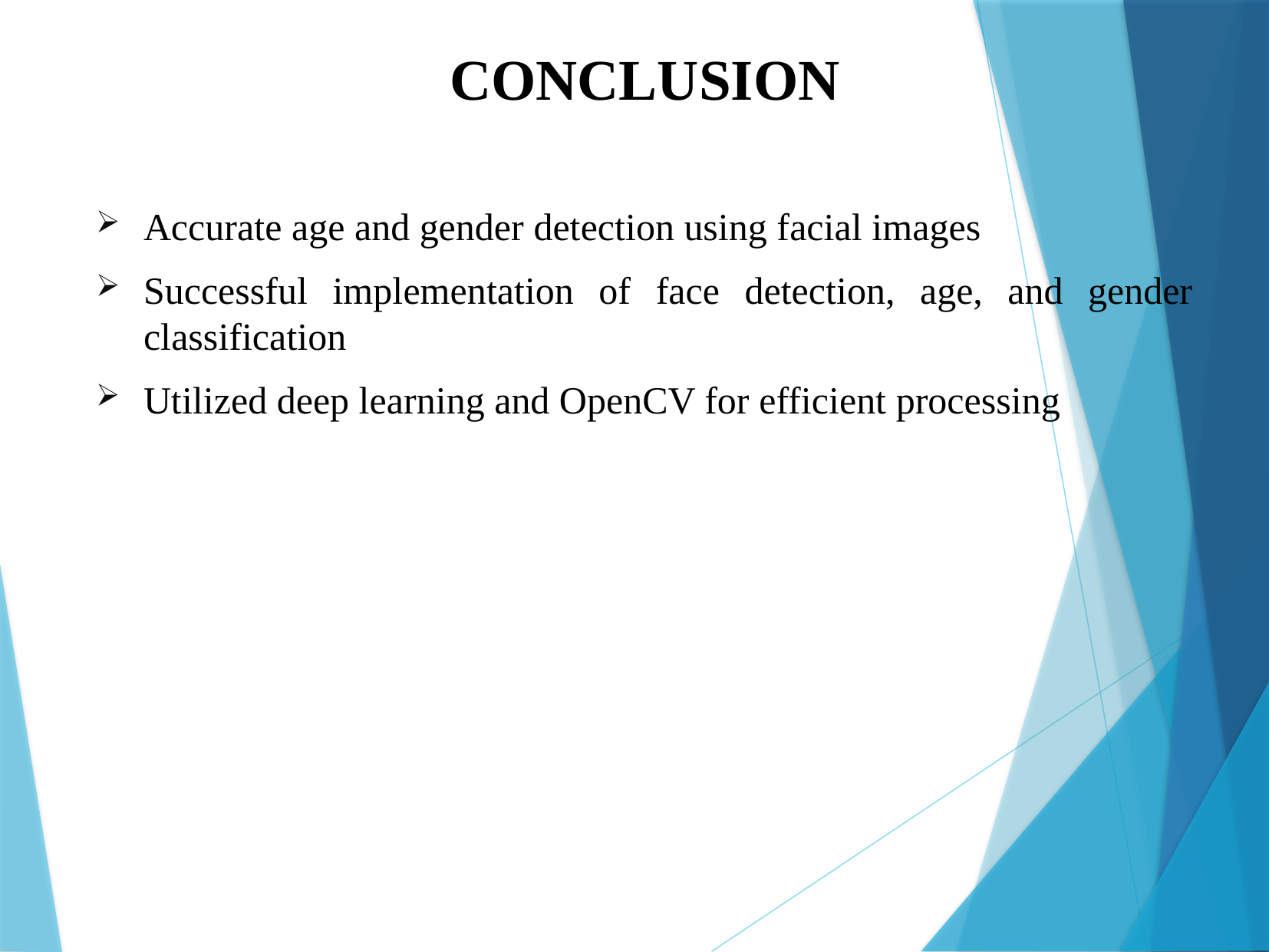

# CONCLUSION

Accurate age and gender detection using facial images
Successful implementation of face detection, age, and gender classification
Utilized deep learning and OpenCV for efficient processing